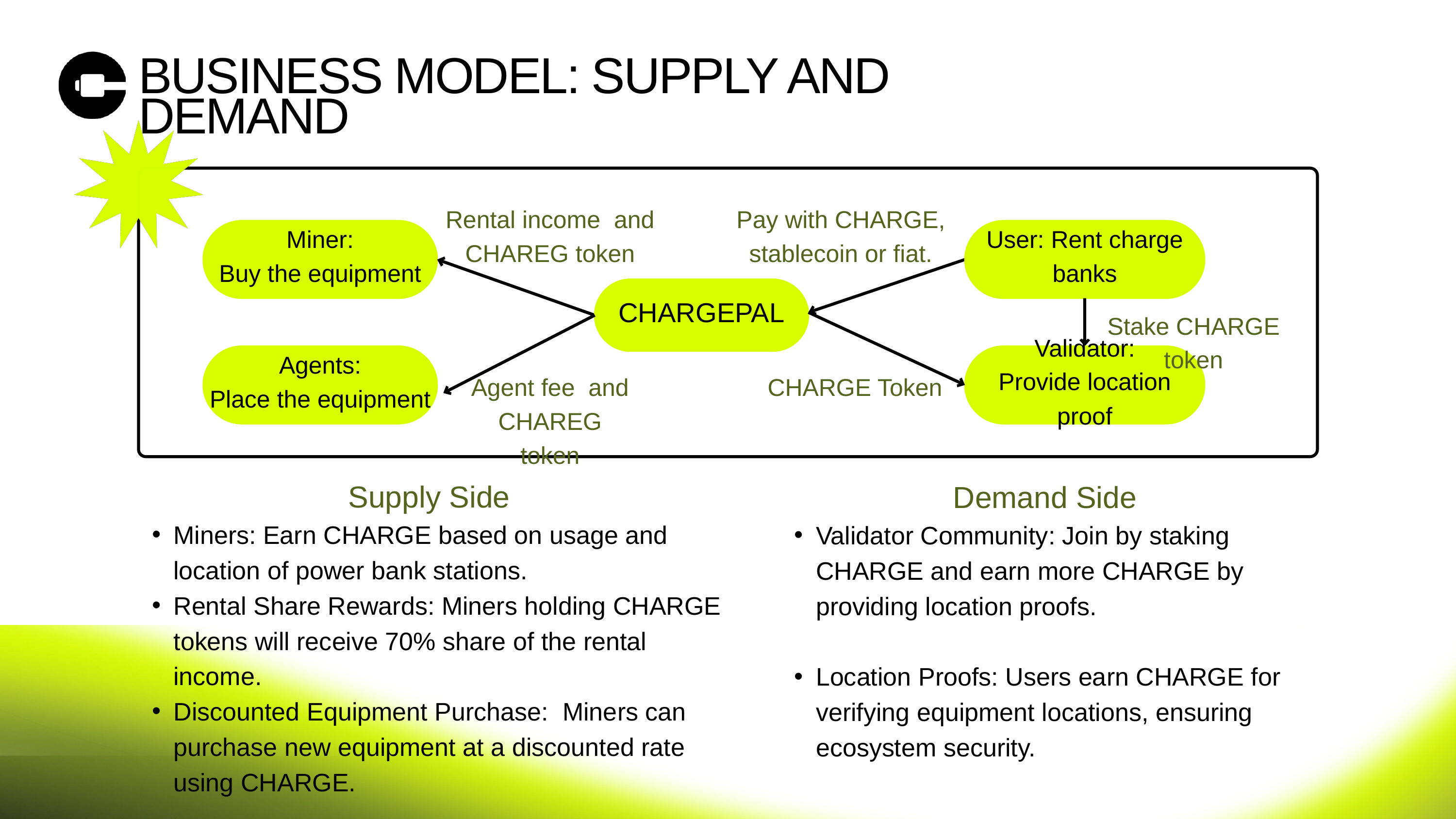

BUSINESS MODEL: SUPPLY AND DEMAND

Rental income  and CHAREG token
Pay with CHARGE, stablecoin or fiat.

Miner:
Buy the equipment

User: Rent charge banks

CHARGEPAL

Stake CHARGE token

Agents:
Place the equipment

Validator:
Provide location proof
Agent fee  and CHAREG token
CHARGE Token
Supply Side
Miners: Earn CHARGE based on usage and location of power bank stations.
Rental Share Rewards: Miners holding CHARGE tokens will receive 70% share of the rental income.
Discounted Equipment Purchase:  Miners can purchase new equipment at a discounted rate using CHARGE.

Demand Side
Validator Community: Join by staking CHARGE and earn more CHARGE by providing location proofs.

Location Proofs: Users earn CHARGE for verifying equipment locations, ensuring ecosystem security.